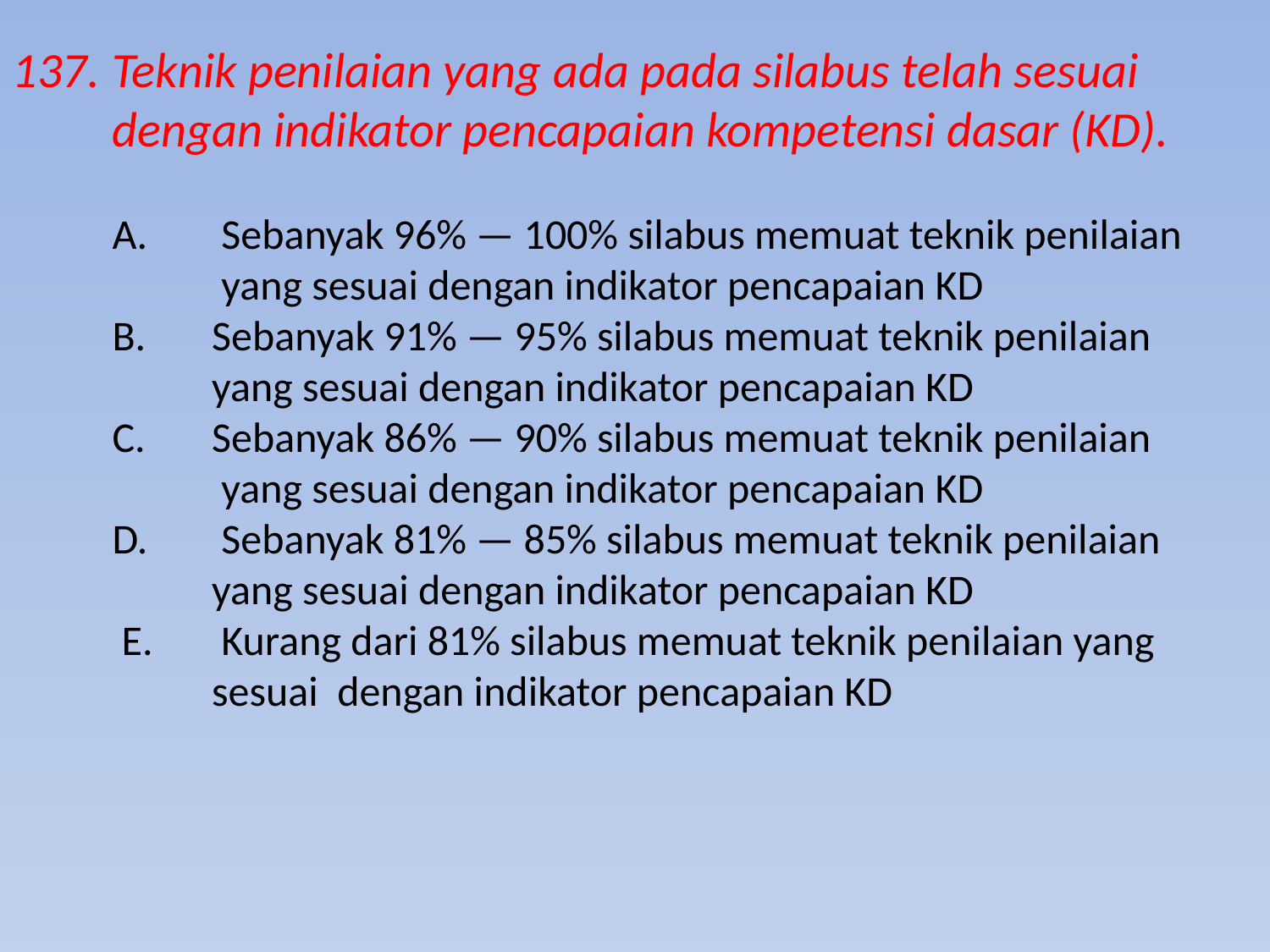

137.	Teknik penilaian yang ada pada silabus telah sesuai dengan indikator pencapaian kompetensi dasar (KD).

A.	 Sebanyak 96% — 100% silabus memuat teknik penilaian
    	 yang sesuai dengan indikator pencapaian KD
B. 	Sebanyak 91% — 95% silabus memuat teknik penilaian
    	yang sesuai dengan indikator pencapaian KD
C. 	Sebanyak 86% — 90% silabus memuat teknik penilaian
   	 yang sesuai dengan indikator pencapaian KD
D.	 Sebanyak 81% — 85% silabus memuat teknik penilaian
    	yang sesuai dengan indikator pencapaian KD
 E.	 Kurang dari 81% silabus memuat teknik penilaian yang sesuai  dengan indikator pencapaian KD